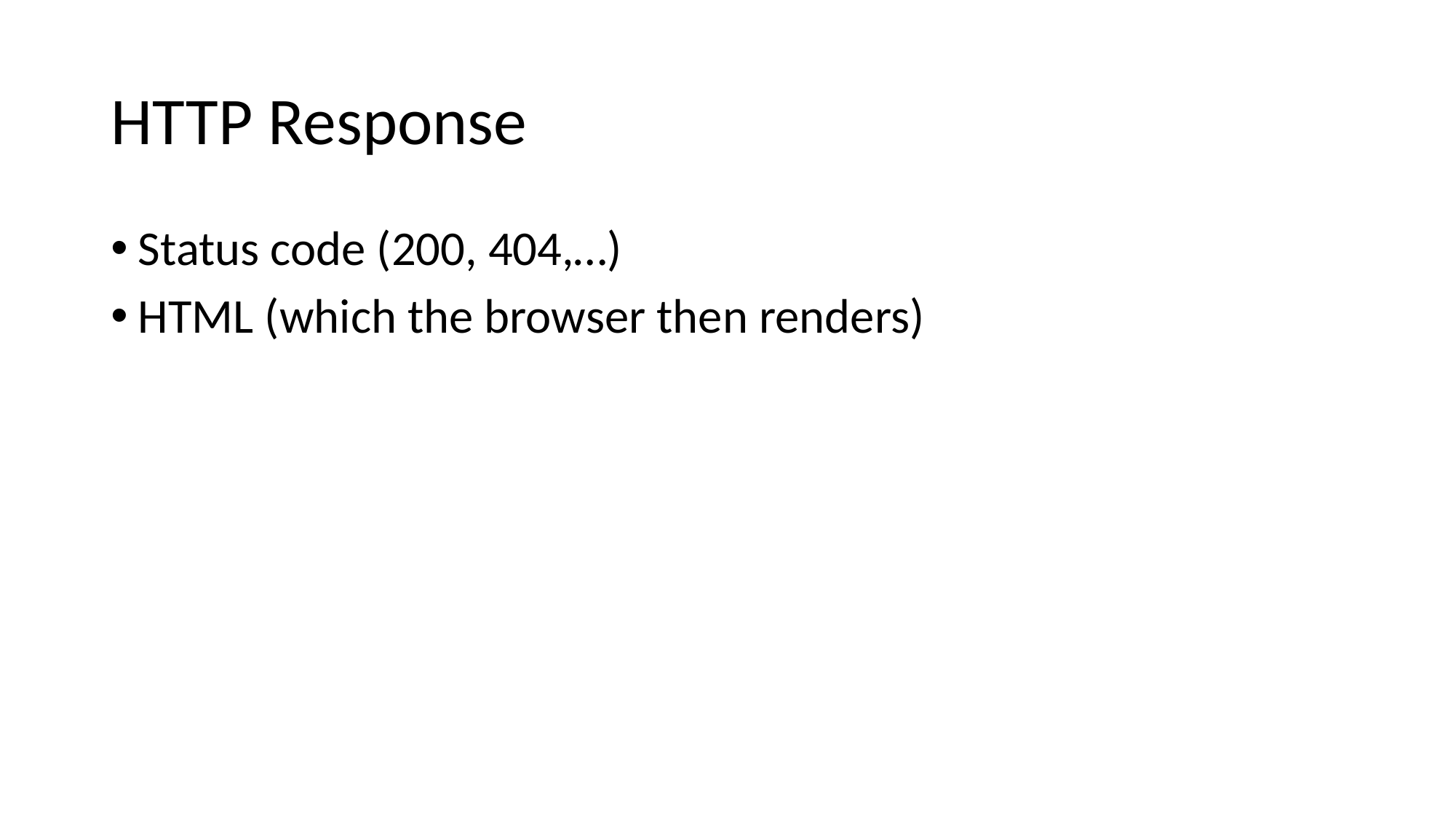

# HTTP Response
Status code (200, 404,…)
HTML (which the browser then renders)